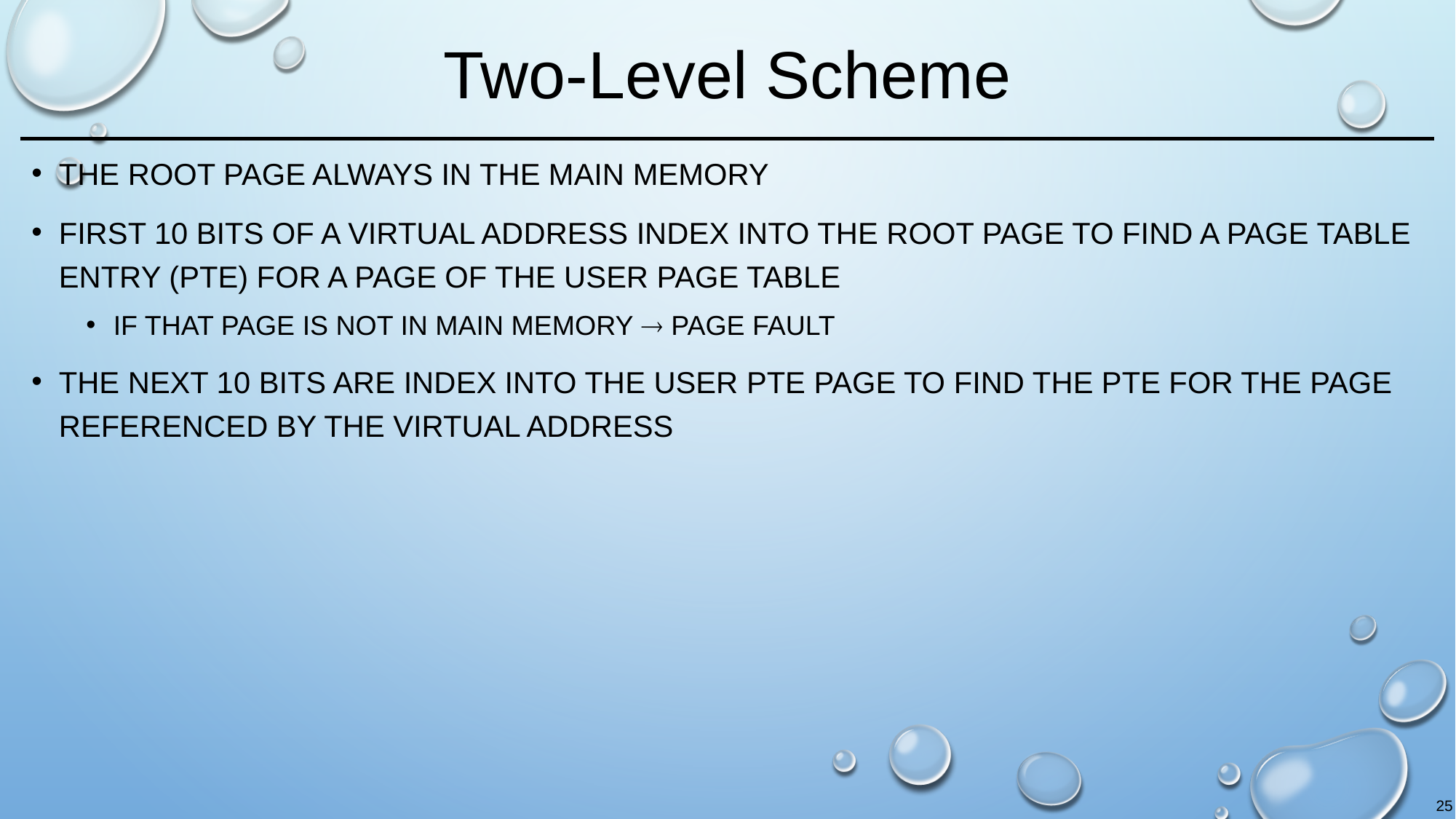

# Two-Level Scheme
The root page always in the main memory
First 10 bits of a virtual address index into the root page to find a page table entry (PTE) for a page of the user page table
If that page is not in main memory → page fault
The next 10 bits are index into the user PTE page to find the PTE for the page referenced by the virtual address
25